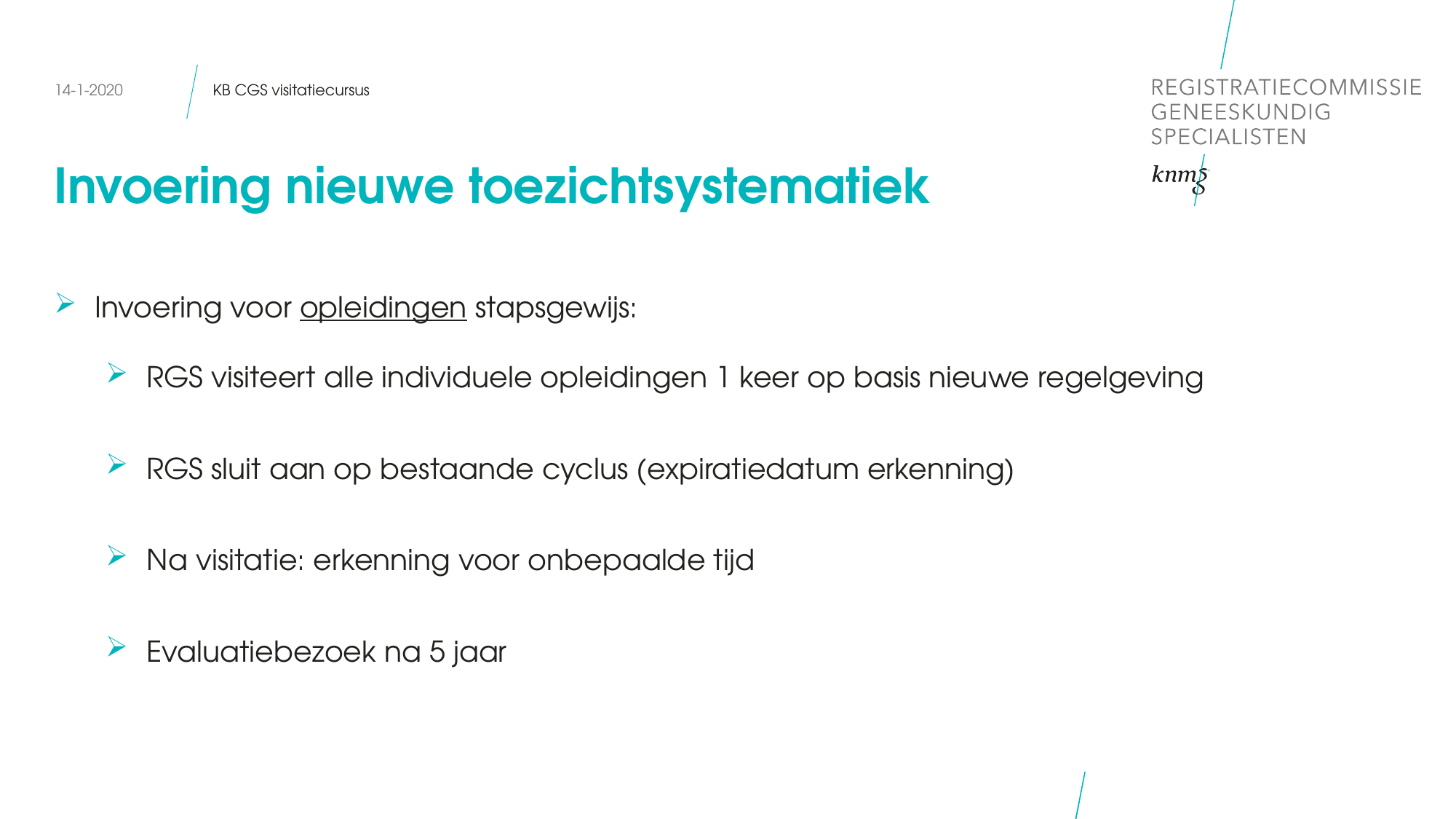

14-1-2020
KB CGS visitatiecursus
# Invoering nieuwe toezichtsystematiek
Invoering voor opleidingen stapsgewijs:

RGS visiteert alle individuele opleidingen 1 keer op basis nieuwe regelgeving

RGS sluit aan op bestaande cyclus (expiratiedatum erkenning)

Na visitatie: erkenning voor onbepaalde tijd

Evaluatiebezoek na 5 jaar